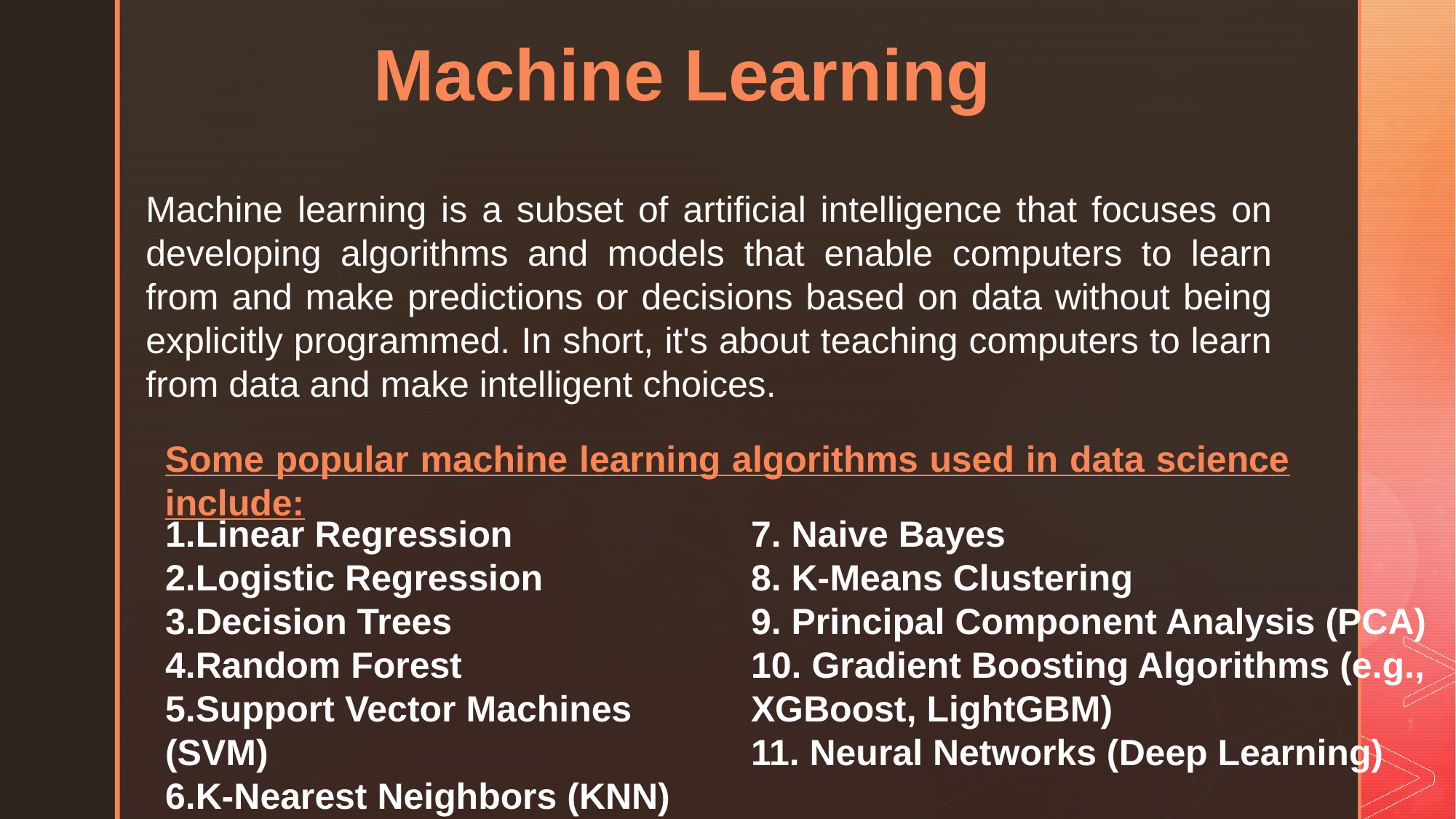

Machine Learning
Machine learning is a subset of artificial intelligence that focuses on developing algorithms and models that enable computers to learn from and make predictions or decisions based on data without being explicitly programmed. In short, it's about teaching computers to learn from data and make intelligent choices.
Some popular machine learning algorithms used in data science include:
Linear Regression
Logistic Regression
Decision Trees
Random Forest
Support Vector Machines (SVM)
K-Nearest Neighbors (KNN)
7. Naive Bayes
8. K-Means Clustering
9. Principal Component Analysis (PCA)
10. Gradient Boosting Algorithms (e.g., XGBoost, LightGBM)
11. Neural Networks (Deep Learning)